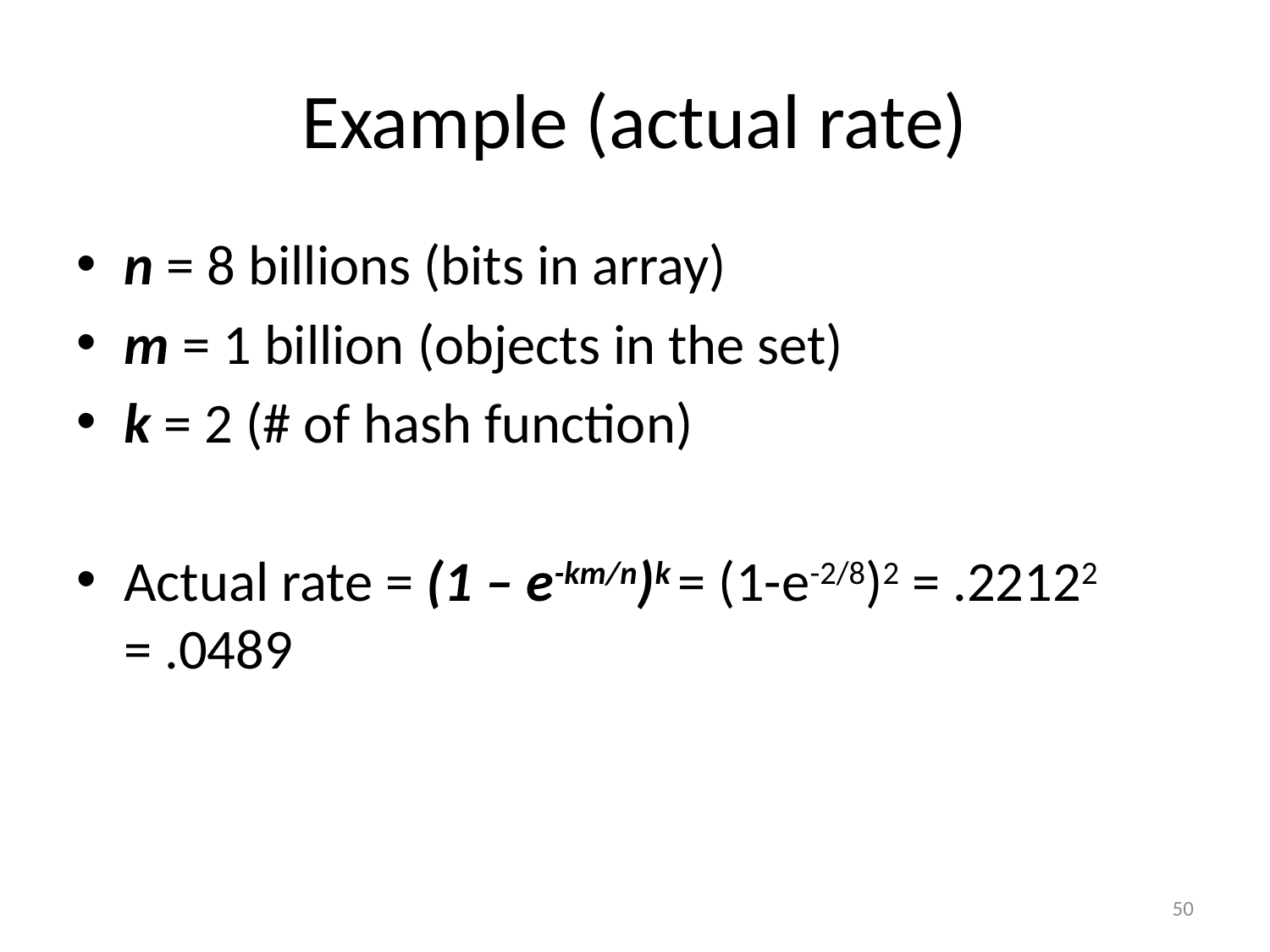

# Example (actual rate)
n = 8 billions (bits in array)
m = 1 billion (objects in the set)
k = 2 (# of hash function)

Actual rate = (1 – e-km/n)k = (1-e-2/8)2 = .22122 = .0489

50